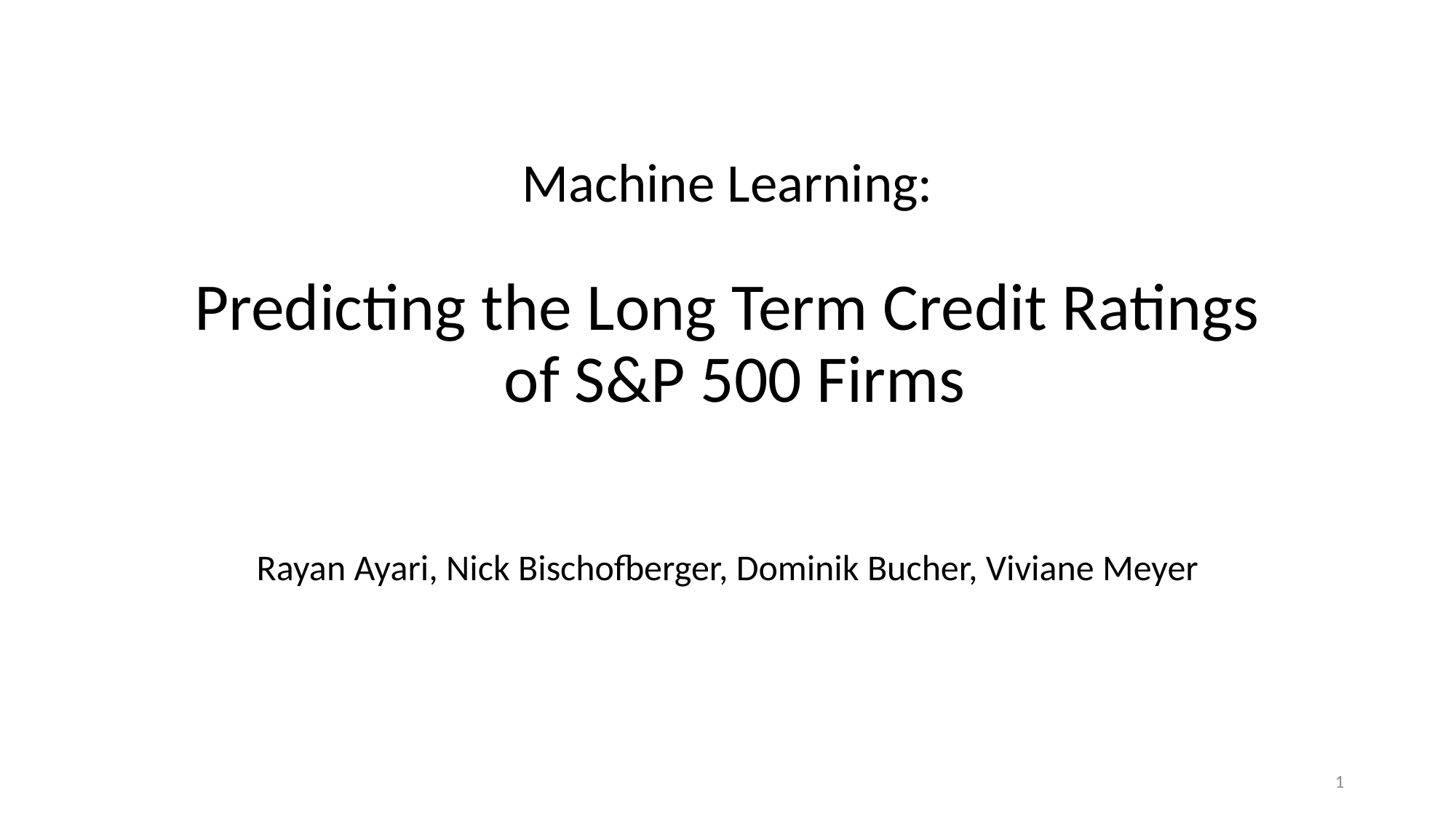

# Machine Learning: Predicting the Long Term Credit Ratings of S&P 500 Firms

Rayan Ayari, Nick Bischofberger, Dominik Bucher, Viviane Meyer
1